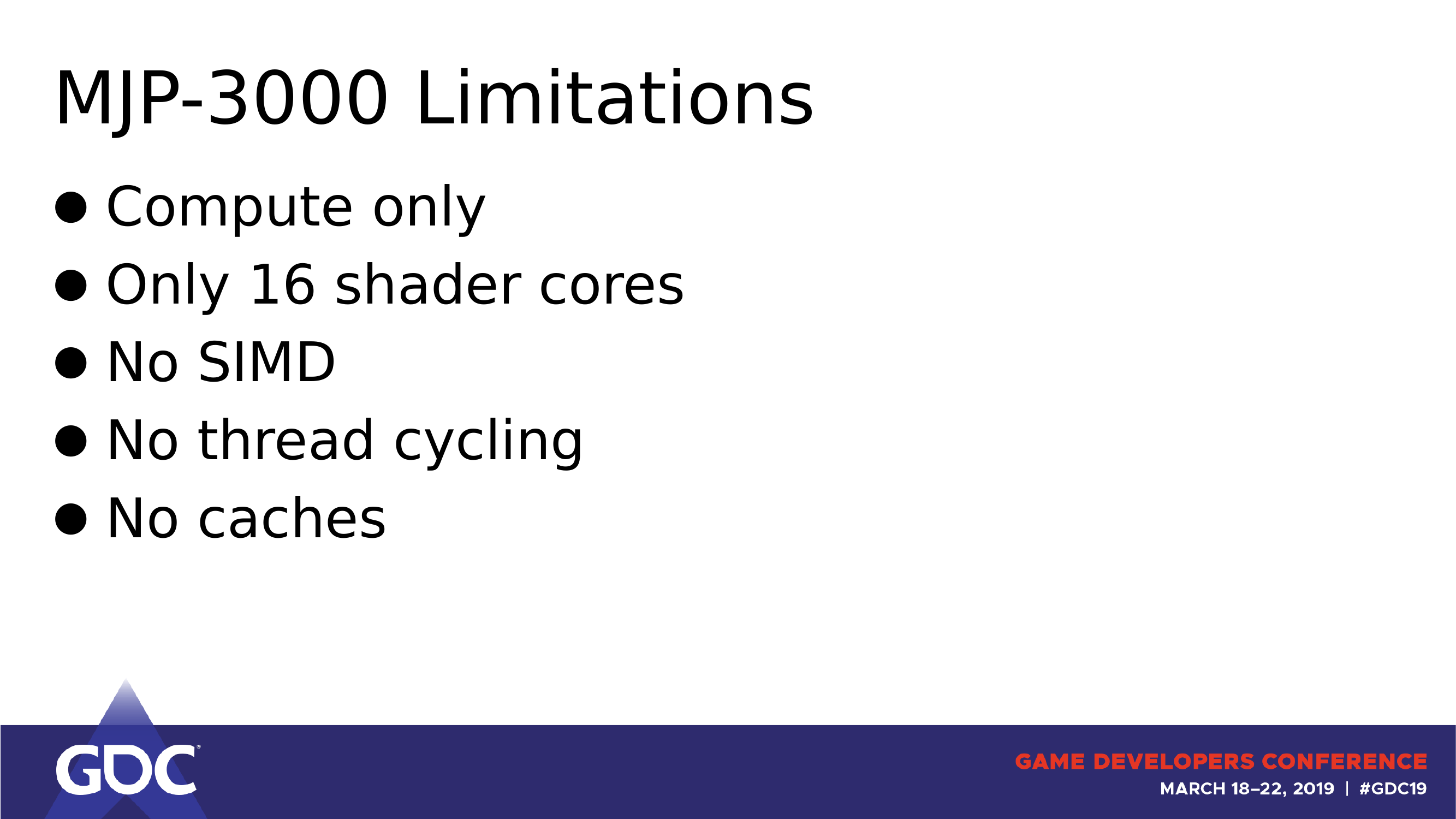

# MJP-3000 Limitations
Compute only
Only 16 shader cores
No SIMD
No thread cycling
No caches